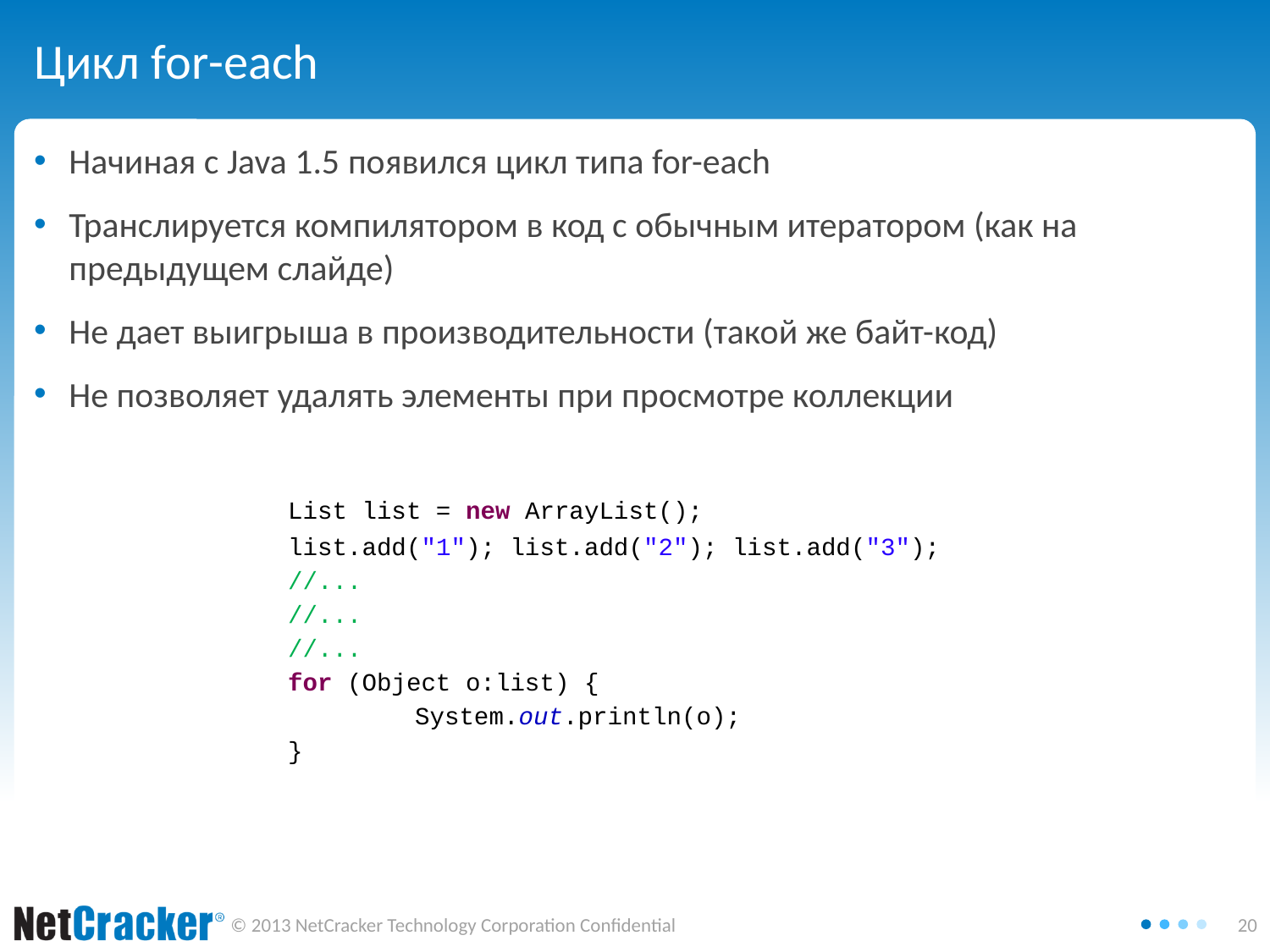

# Цикл for-each
Начиная с Java 1.5 появился цикл типа for-each
Транслируется компилятором в код с обычным итератором (как на предыдущем слайде)
Не дает выигрыша в производительности (такой же байт-код)
Не позволяет удалять элементы при просмотре коллекции

		List list = new ArrayList();
		list.add("1"); list.add("2"); list.add("3");
		//...
		//...
		//...
		for (Object o:list) {
			System.out.println(o);
		}